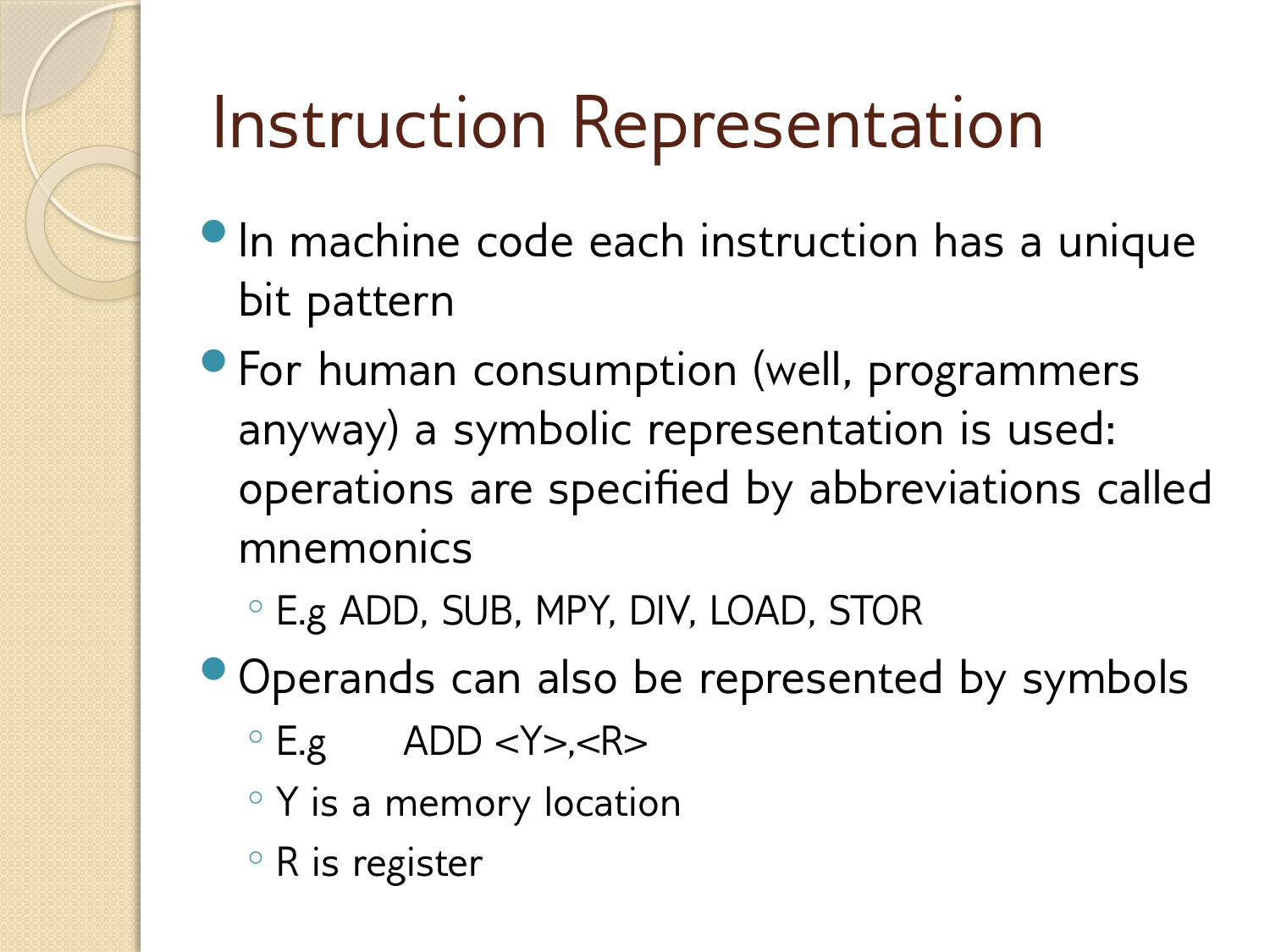

# Instruction Representation
In machine code each instruction has a unique bit pattern
For human consumption (well, programmers anyway) a symbolic representation is used: operations are specified by abbreviations called mnemonics
E.g ADD, SUB, MPY, DIV, LOAD, STOR
Operands can also be represented by symbols
E.g 	ADD <Y>,<R>
Y is a memory location
R is register